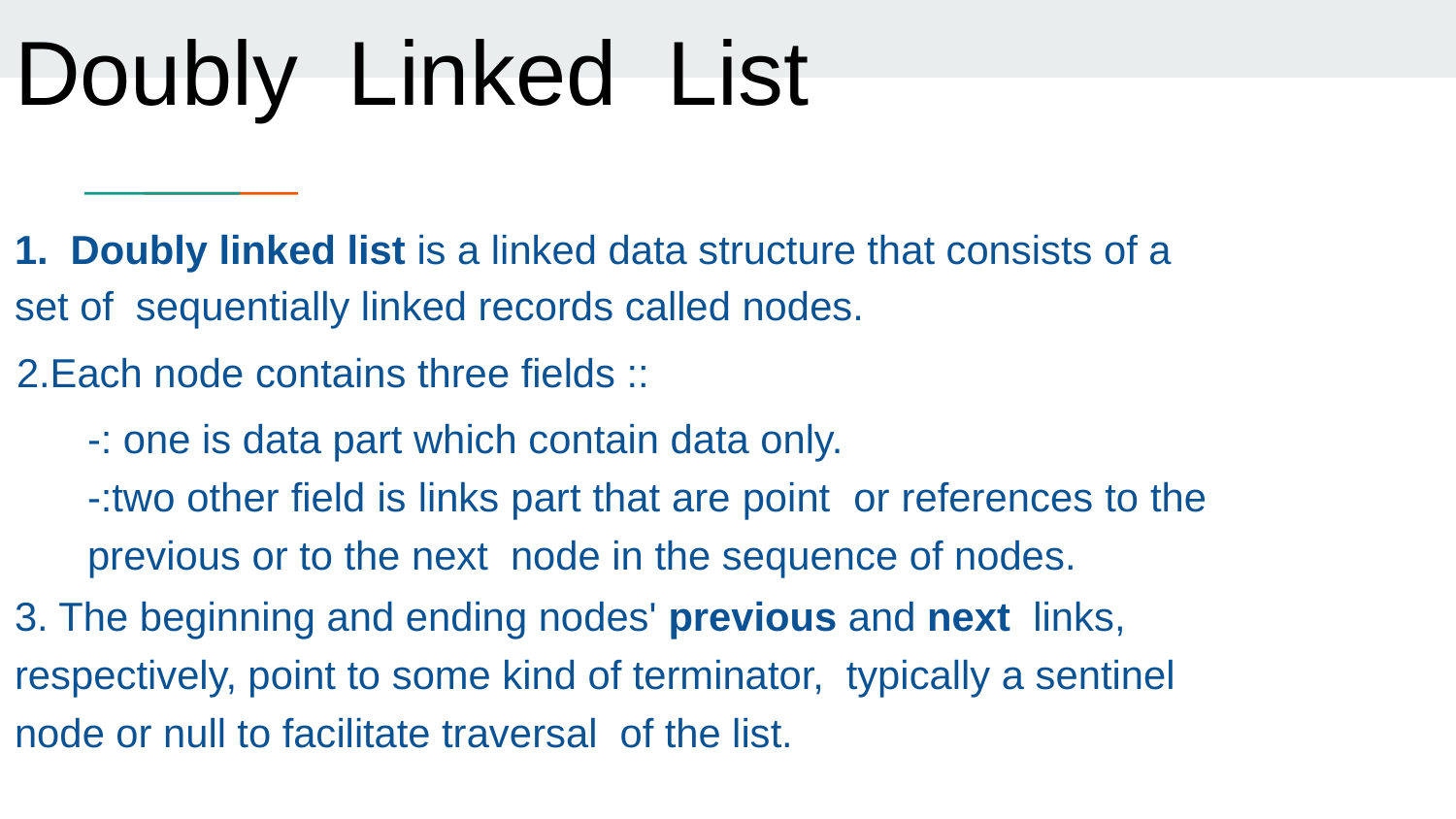

# Doubly  Linked  List
1.  Doubly linked list is a linked data structure that consists of a set of  sequentially linked records called nodes.
2.Each node contains three fields ::
-: one is data part which contain data only.
-:two other field is links part that are point  or references to the previous or to the next  node in the sequence of nodes.
3. The beginning and ending nodes' previous and next  links,   respectively, point to some kind of terminator,  typically a sentinel node or null to facilitate traversal  of the list.